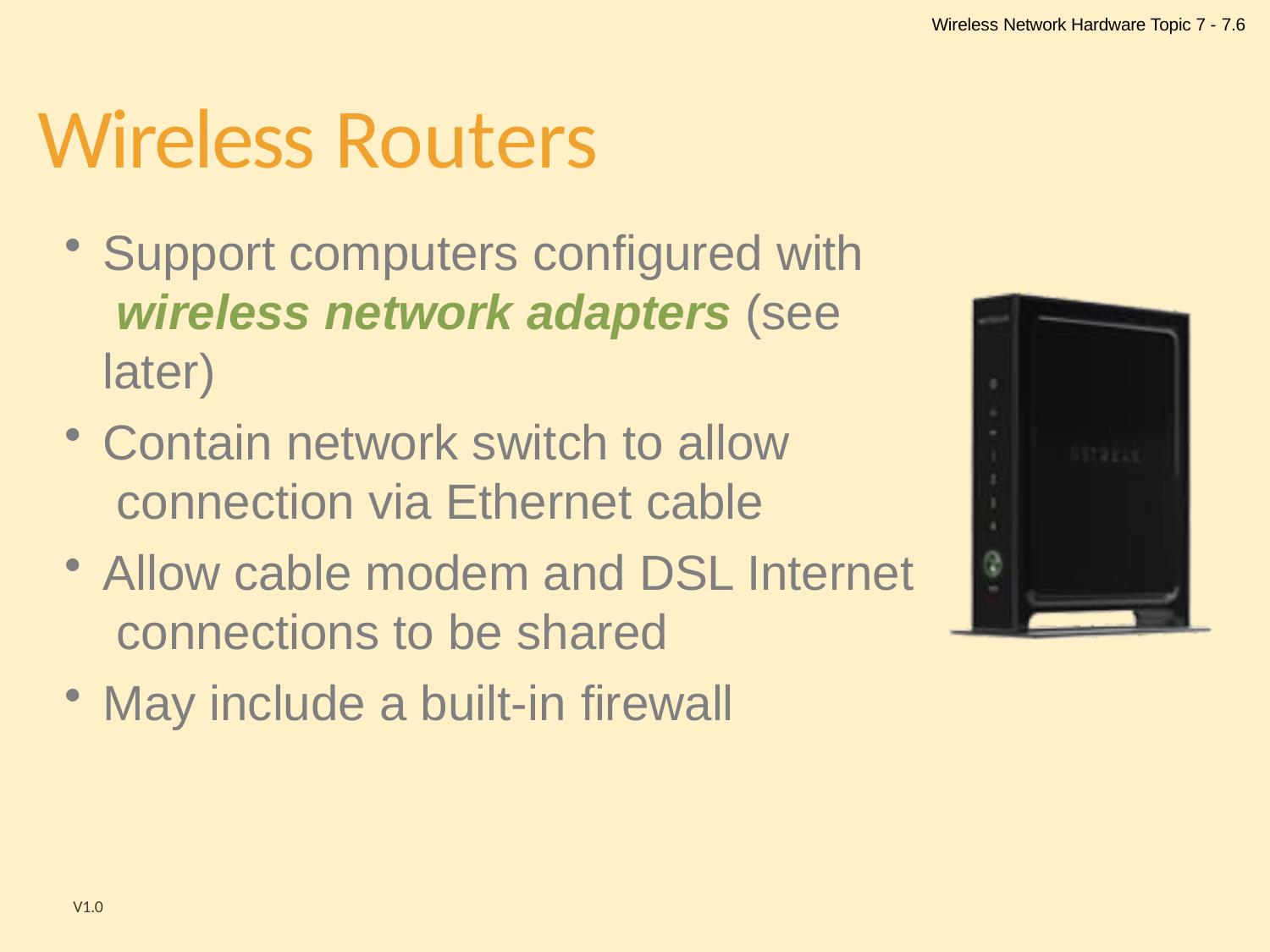

Wireless Network Hardware Topic 7 - 7.6
# Wireless Routers
Support computers configured with  wireless network adapters (see  later)
Contain network switch to allow  connection via Ethernet cable
Allow cable modem and DSL Internet  connections to be shared
May include a built-in firewall

V1.0